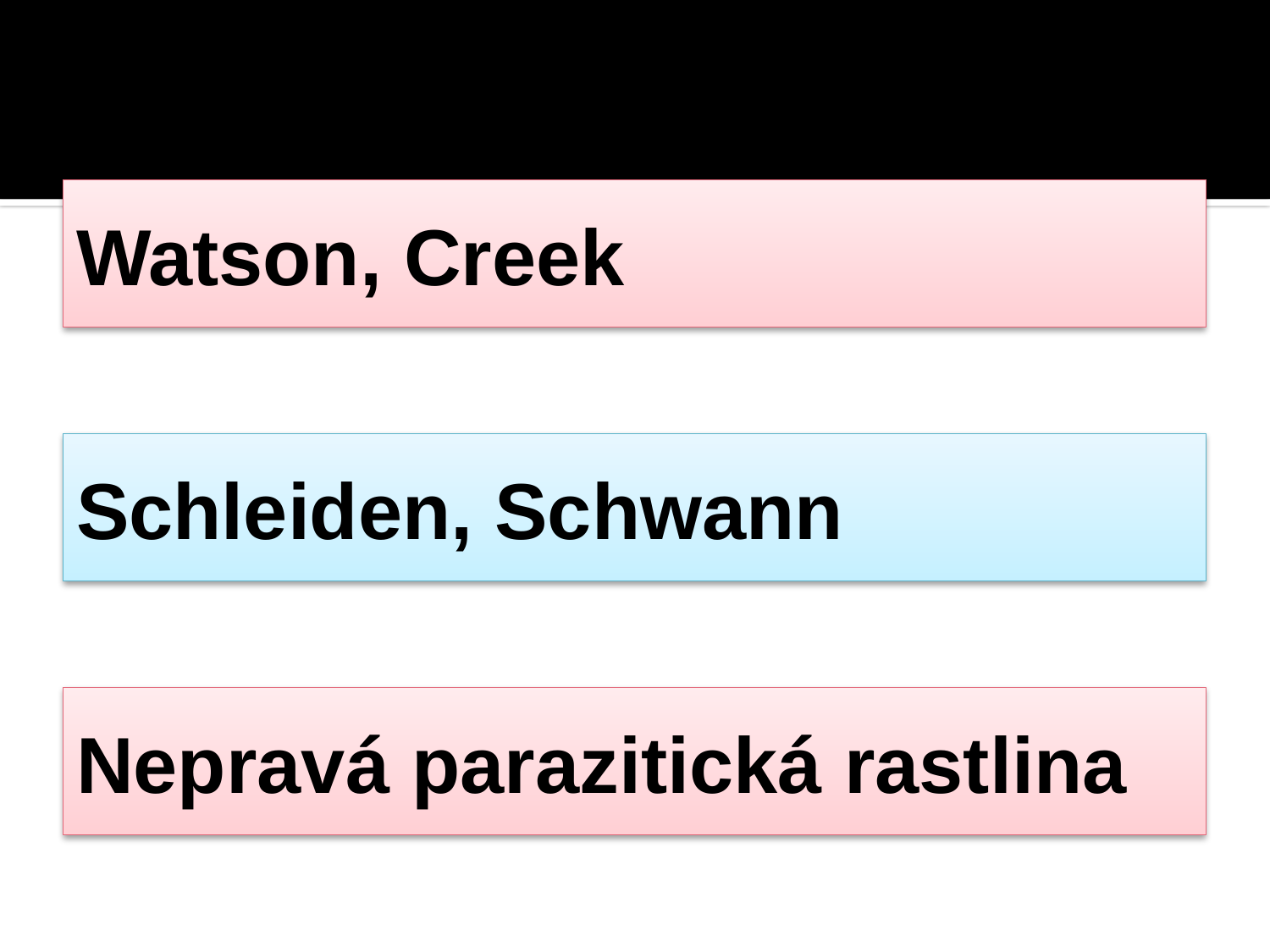

#
Watson, Creek

Schleiden, Schwann
Nepravá parazitická rastlina